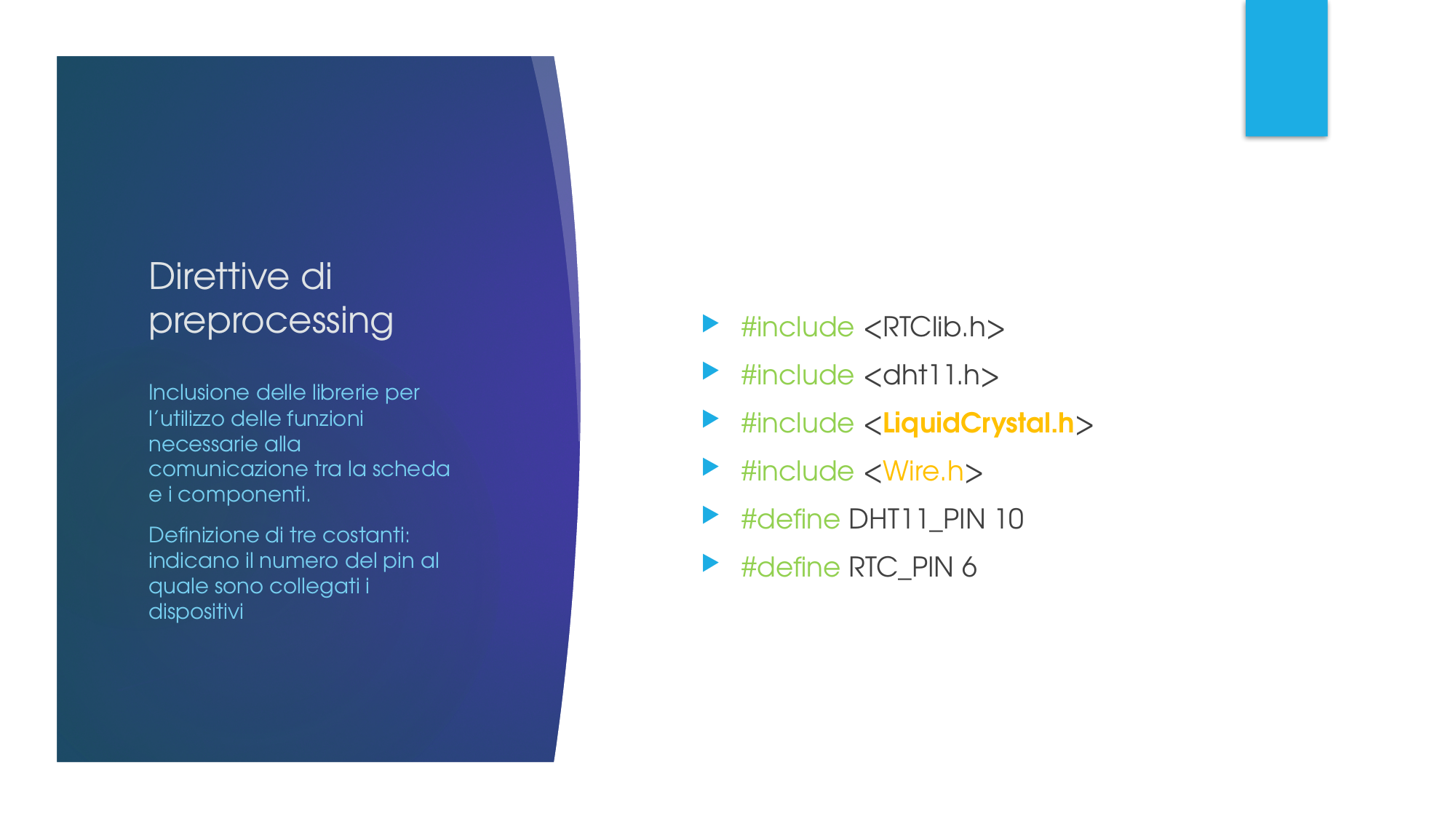

# Direttive di preprocessing
#include <RTClib.h>
#include <dht11.h>
#include <LiquidCrystal.h>
#include <Wire.h>
#define DHT11_PIN 10
#define RTC_PIN 6
Inclusione delle librerie per l’utilizzo delle funzioni necessarie alla comunicazione tra la scheda e i componenti.
Definizione di tre costanti: indicano il numero del pin al quale sono collegati i dispositivi